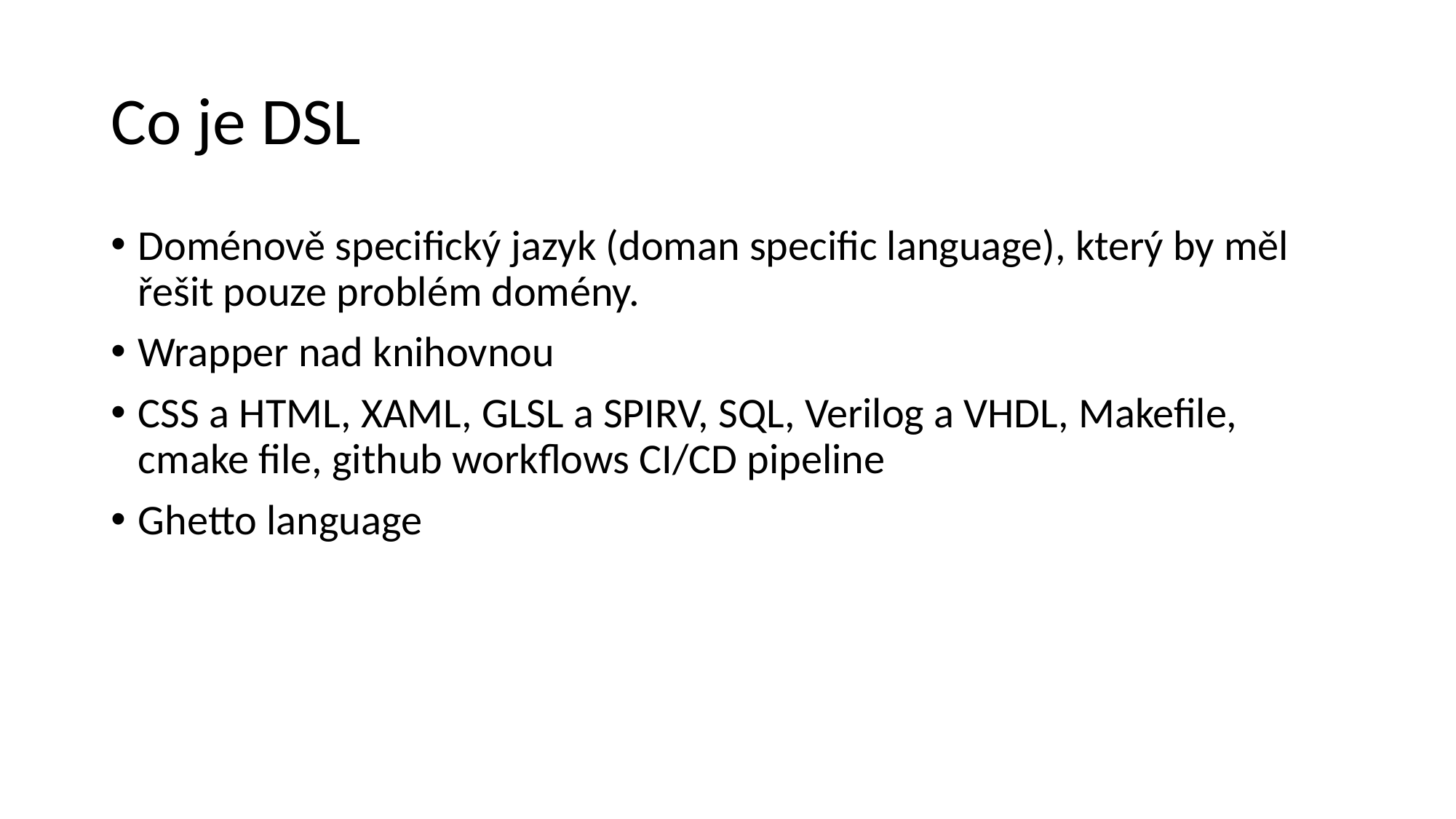

# Co je DSL
Doménově specifický jazyk (doman specific language), který by měl řešit pouze problém domény.
Wrapper nad knihovnou
CSS a HTML, XAML, GLSL a SPIRV, SQL, Verilog a VHDL, Makefile, cmake file, github workflows CI/CD pipeline
Ghetto language